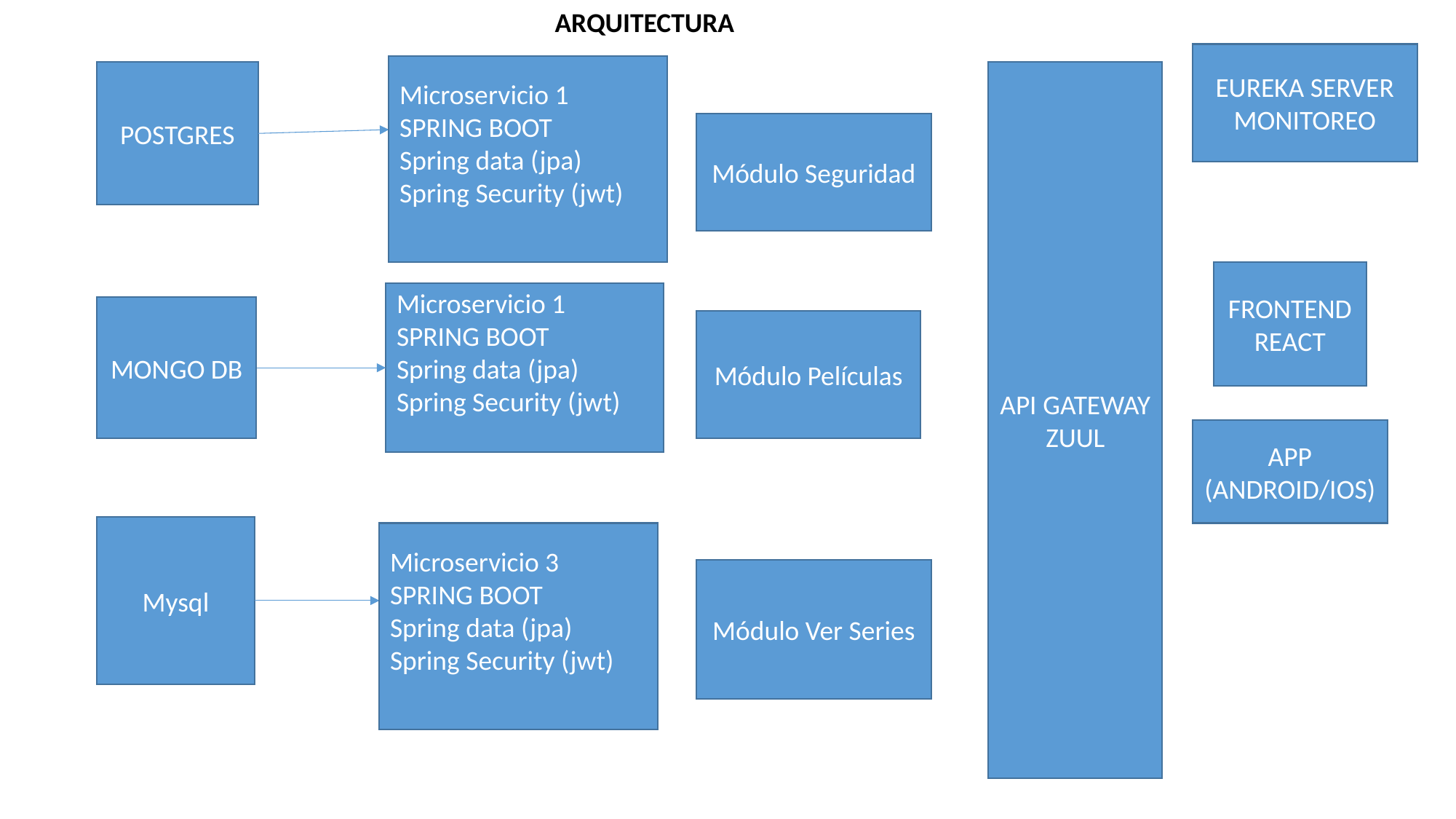

ARQUITECTURA
EUREKA SERVER
MONITOREO
Microservicio 1
SPRING BOOT
Spring data (jpa)
Spring Security (jwt)

POSTGRES
API GATEWAY
ZUUL
Módulo Seguridad
FRONTEND
REACT
Microservicio 1
SPRING BOOT
Spring data (jpa)
Spring Security (jwt)

MONGO DB
Módulo Películas
APP (ANDROID/IOS)
Mysql
Microservicio 3
SPRING BOOT
Spring data (jpa)
Spring Security (jwt)

Módulo Ver Series